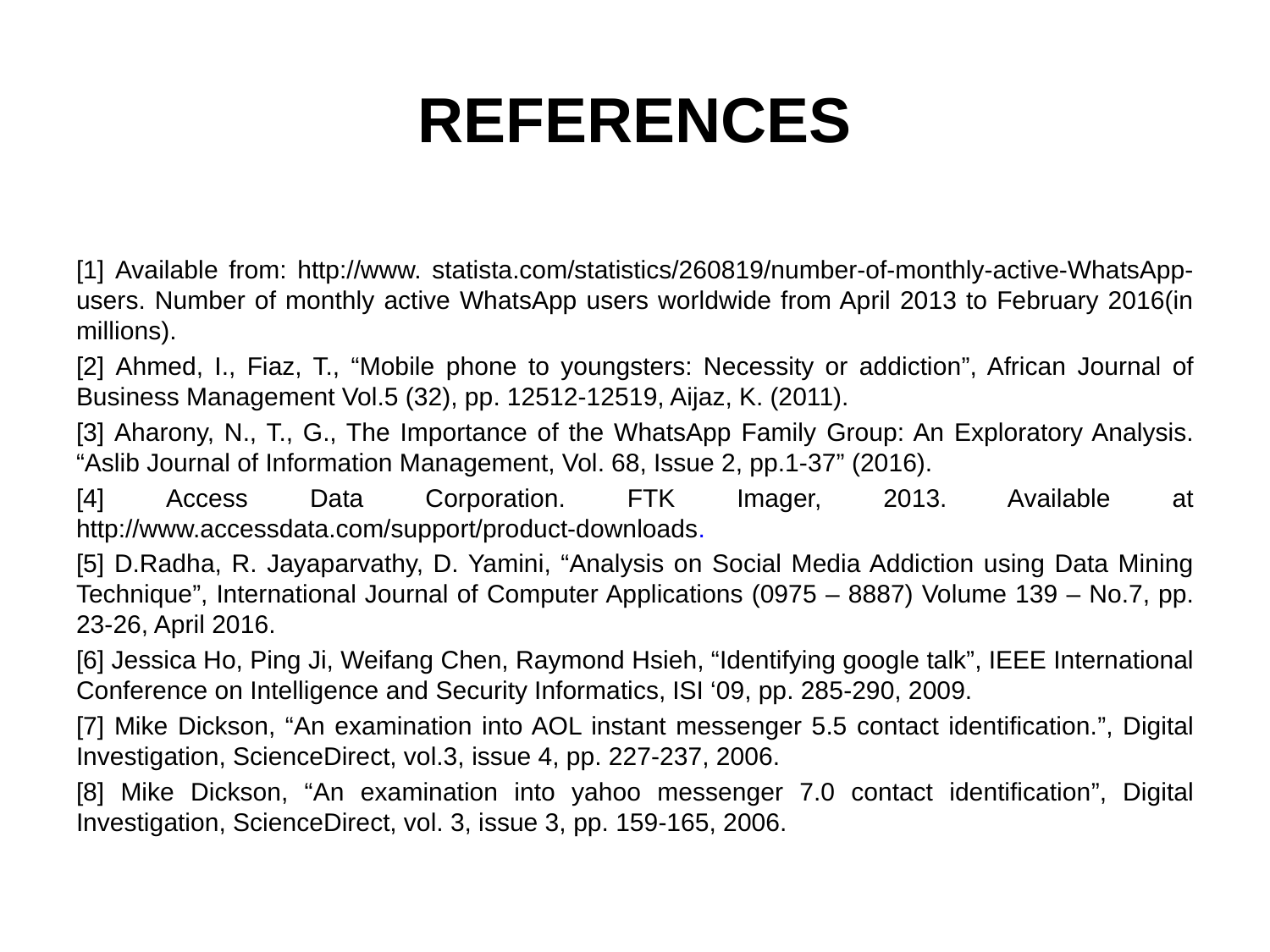

# REFERENCES

[1] Available from: http://www. statista.com/statistics/260819/number-of-monthly-active-WhatsApp-users. Number of monthly active WhatsApp users worldwide from April 2013 to February 2016(in millions).
[2] Ahmed, I., Fiaz, T., “Mobile phone to youngsters: Necessity or addiction”, African Journal of Business Management Vol.5 (32), pp. 12512-12519, Aijaz, K. (2011).
[3] Aharony, N., T., G., The Importance of the WhatsApp Family Group: An Exploratory Analysis. “Aslib Journal of Information Management, Vol. 68, Issue 2, pp.1-37” (2016).
[4] Access Data Corporation. FTK Imager, 2013. Available at http://www.accessdata.com/support/product-downloads.
[5] D.Radha, R. Jayaparvathy, D. Yamini, “Analysis on Social Media Addiction using Data Mining Technique”, International Journal of Computer Applications (0975 – 8887) Volume 139 – No.7, pp. 23-26, April 2016.
[6] Jessica Ho, Ping Ji, Weifang Chen, Raymond Hsieh, “Identifying google talk”, IEEE International Conference on Intelligence and Security Informatics, ISI ‘09, pp. 285-290, 2009.
[7] Mike Dickson, “An examination into AOL instant messenger 5.5 contact identification.”, Digital Investigation, ScienceDirect, vol.3, issue 4, pp. 227-237, 2006.
[8] Mike Dickson, “An examination into yahoo messenger 7.0 contact identification”, Digital Investigation, ScienceDirect, vol. 3, issue 3, pp. 159-165, 2006.